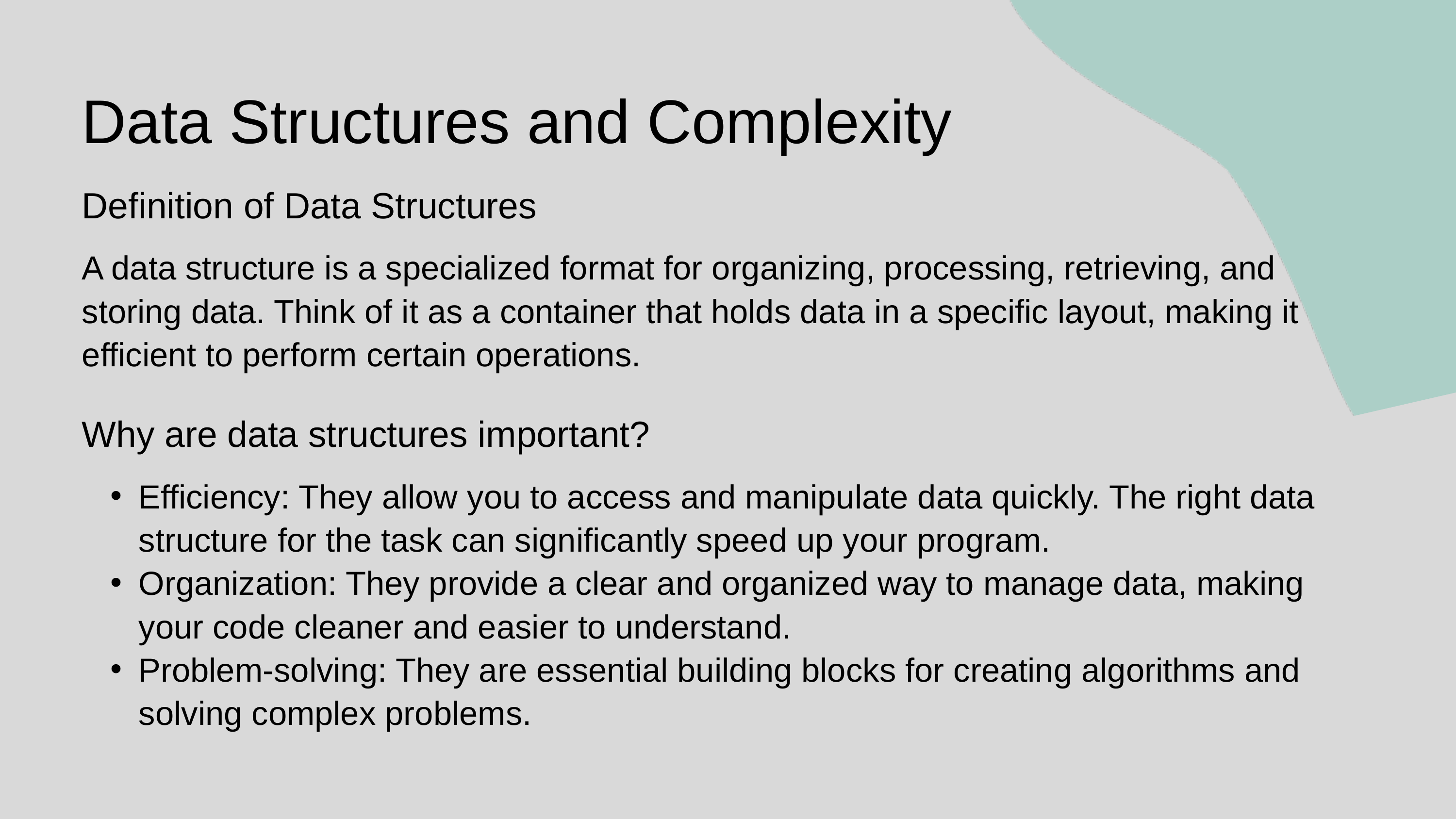

Data Structures and Complexity
Definition of Data Structures
A data structure is a specialized format for organizing, processing, retrieving, and storing data. Think of it as a container that holds data in a specific layout, making it efficient to perform certain operations.
Why are data structures important?
Efficiency: They allow you to access and manipulate data quickly. The right data structure for the task can significantly speed up your program.
Organization: They provide a clear and organized way to manage data, making your code cleaner and easier to understand.
Problem-solving: They are essential building blocks for creating algorithms and solving complex problems.